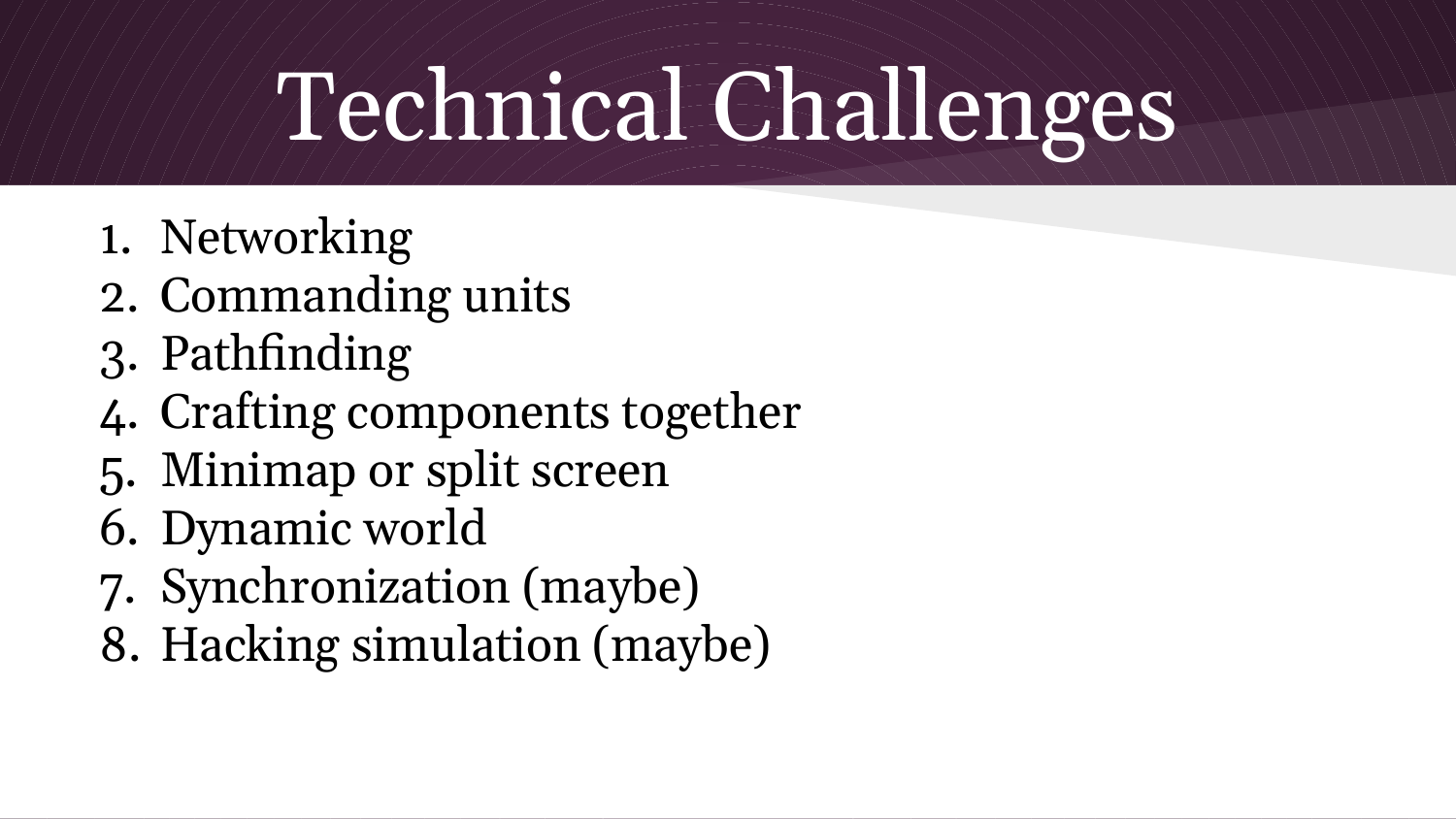

# Technical Challenges
Networking
Commanding units
Pathfinding
Crafting components together
Minimap or split screen
Dynamic world
Synchronization (maybe)
Hacking simulation (maybe)